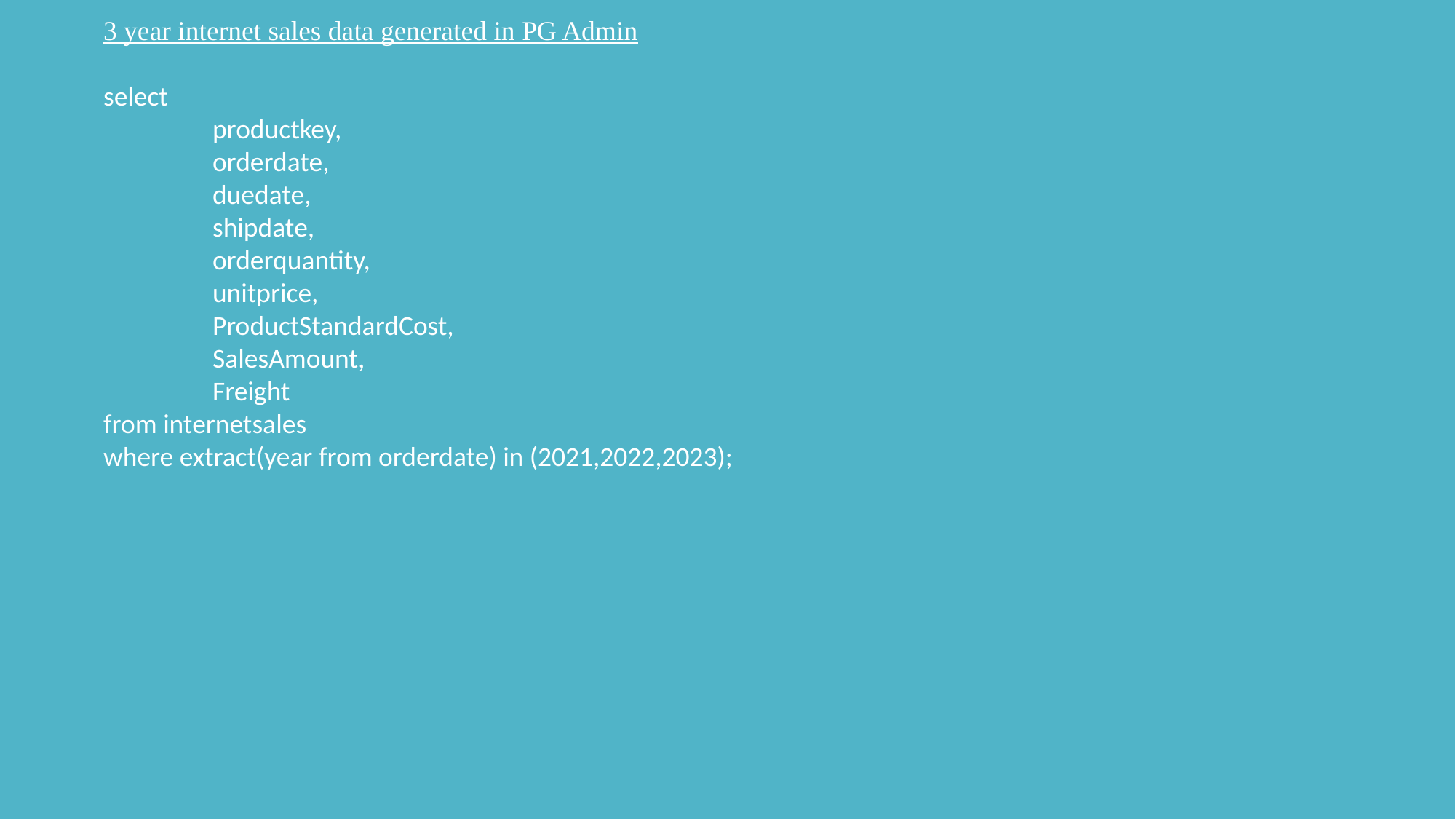

3 year internet sales data generated in PG Admin

select
	productkey,
	orderdate,
	duedate,
	shipdate,
	orderquantity,
	unitprice,
	ProductStandardCost,
	SalesAmount,
	Freight
from internetsales
where extract(year from orderdate) in (2021,2022,2023);